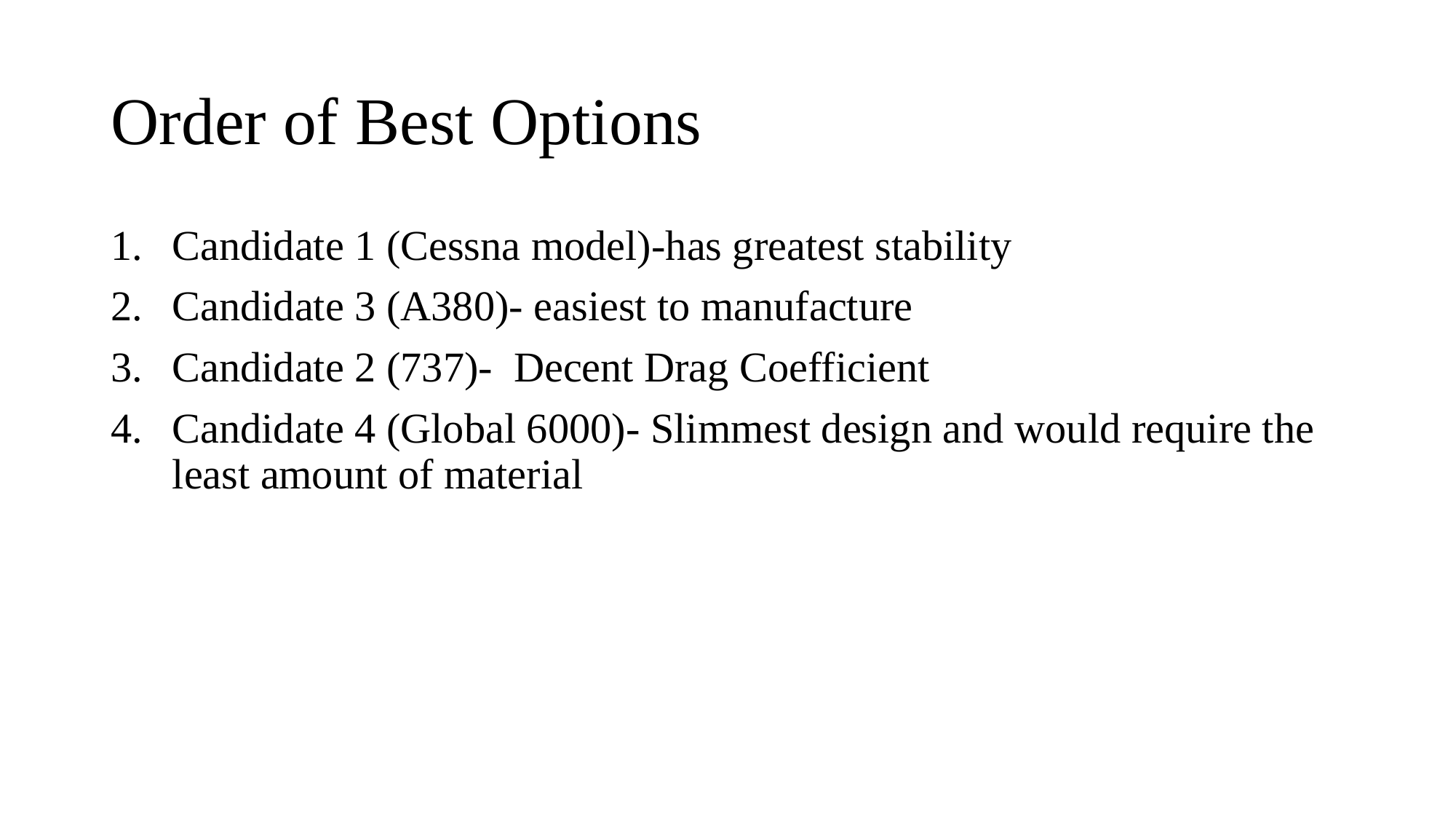

# Order of Best Options
Candidate 1 (Cessna model)-has greatest stability
Candidate 3 (A380)- easiest to manufacture
Candidate 2 (737)-  Decent Drag Coefficient
Candidate 4 (Global 6000)- Slimmest design and would require the least amount of material